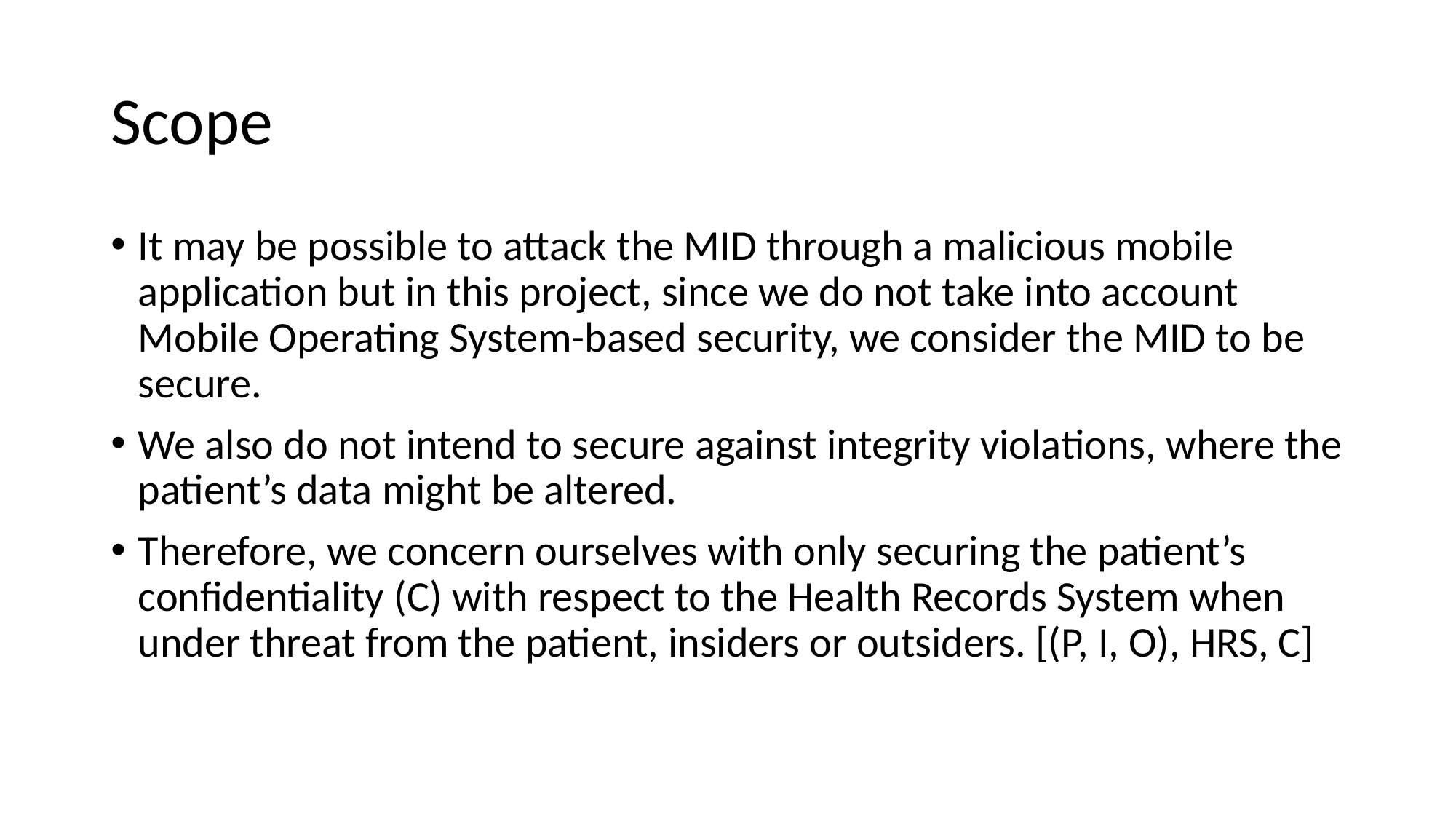

# Scope
It may be possible to attack the MID through a malicious mobile application but in this project, since we do not take into account Mobile Operating System-based security, we consider the MID to be secure.
We also do not intend to secure against integrity violations, where the patient’s data might be altered.
Therefore, we concern ourselves with only securing the patient’s confidentiality (C) with respect to the Health Records System when under threat from the patient, insiders or outsiders. [(P, I, O), HRS, C]